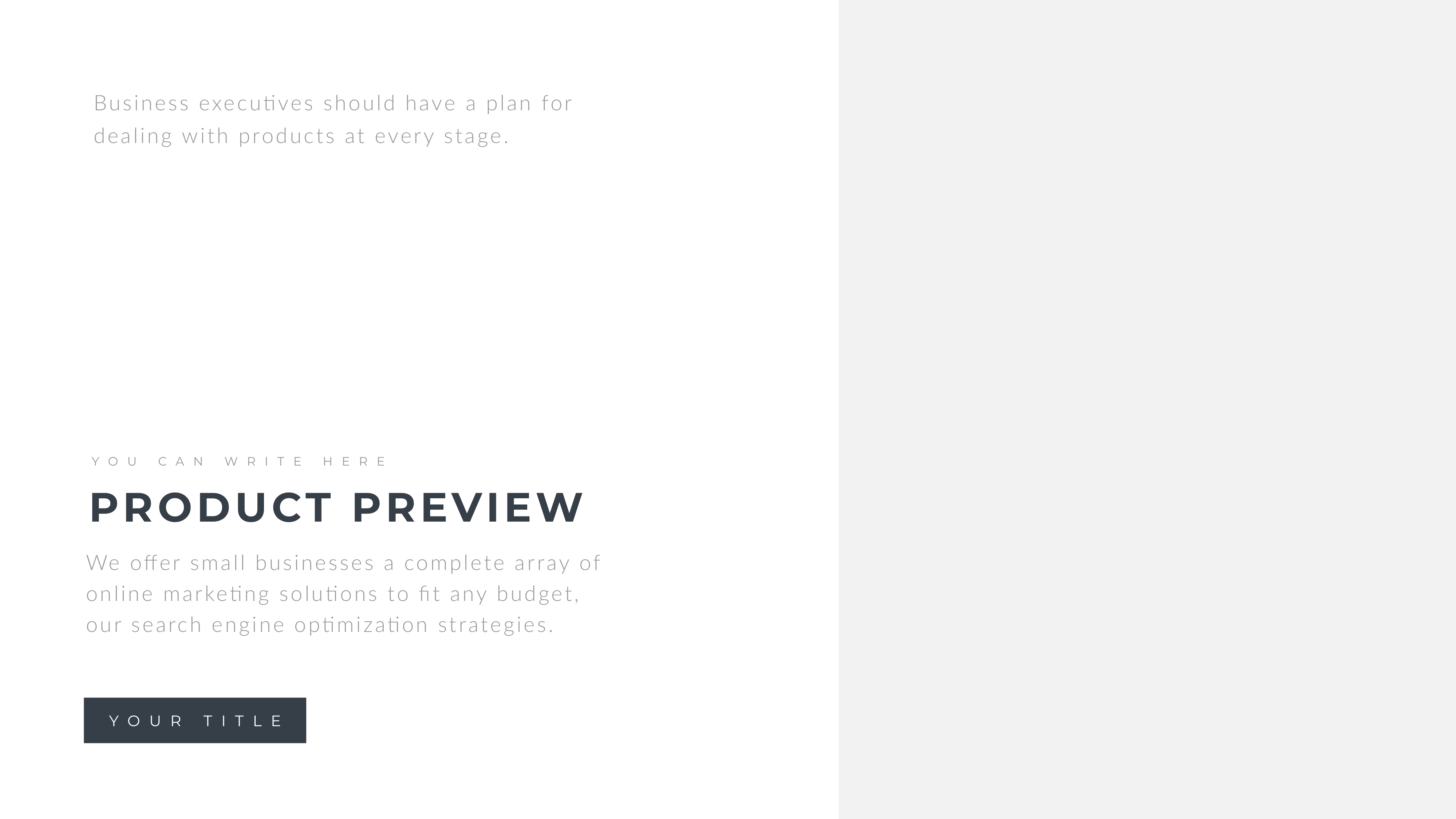

Business executives should have a plan for dealing with products at every stage.

YOU CAN WRITE HERE
PRODUCT PREVIEW
We offer small businesses a complete array of online marketing solutions to fit any budget, our search engine optimization strategies.

YOUR TITLE